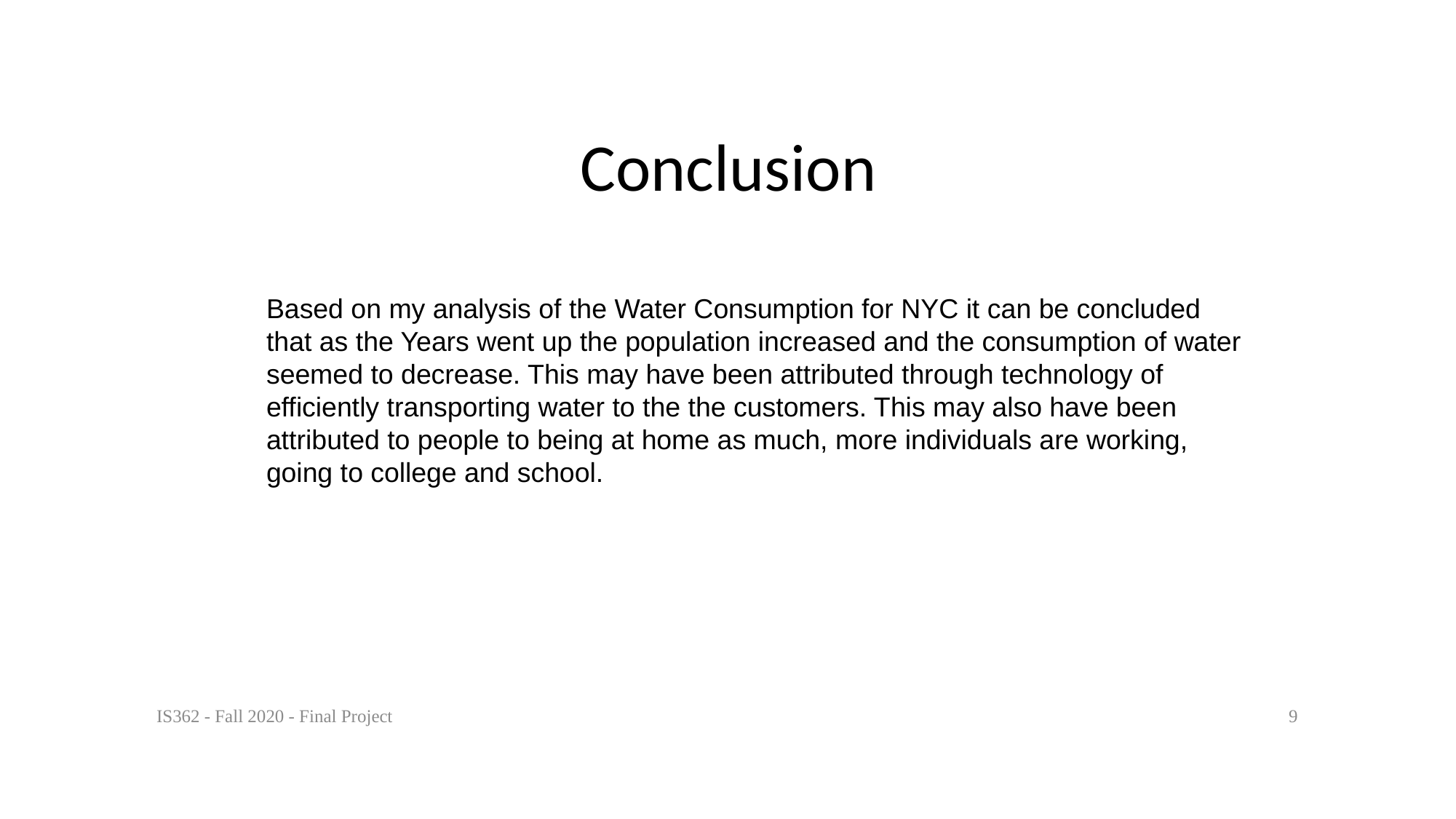

# Conclusion
Based on my analysis of the Water Consumption for NYC it can be concluded that as the Years went up the population increased and the consumption of water seemed to decrease. This may have been attributed through technology of efficiently transporting water to the the customers. This may also have been attributed to people to being at home as much, more individuals are working, going to college and school.
IS362 - Fall 2020 - Final Project
9